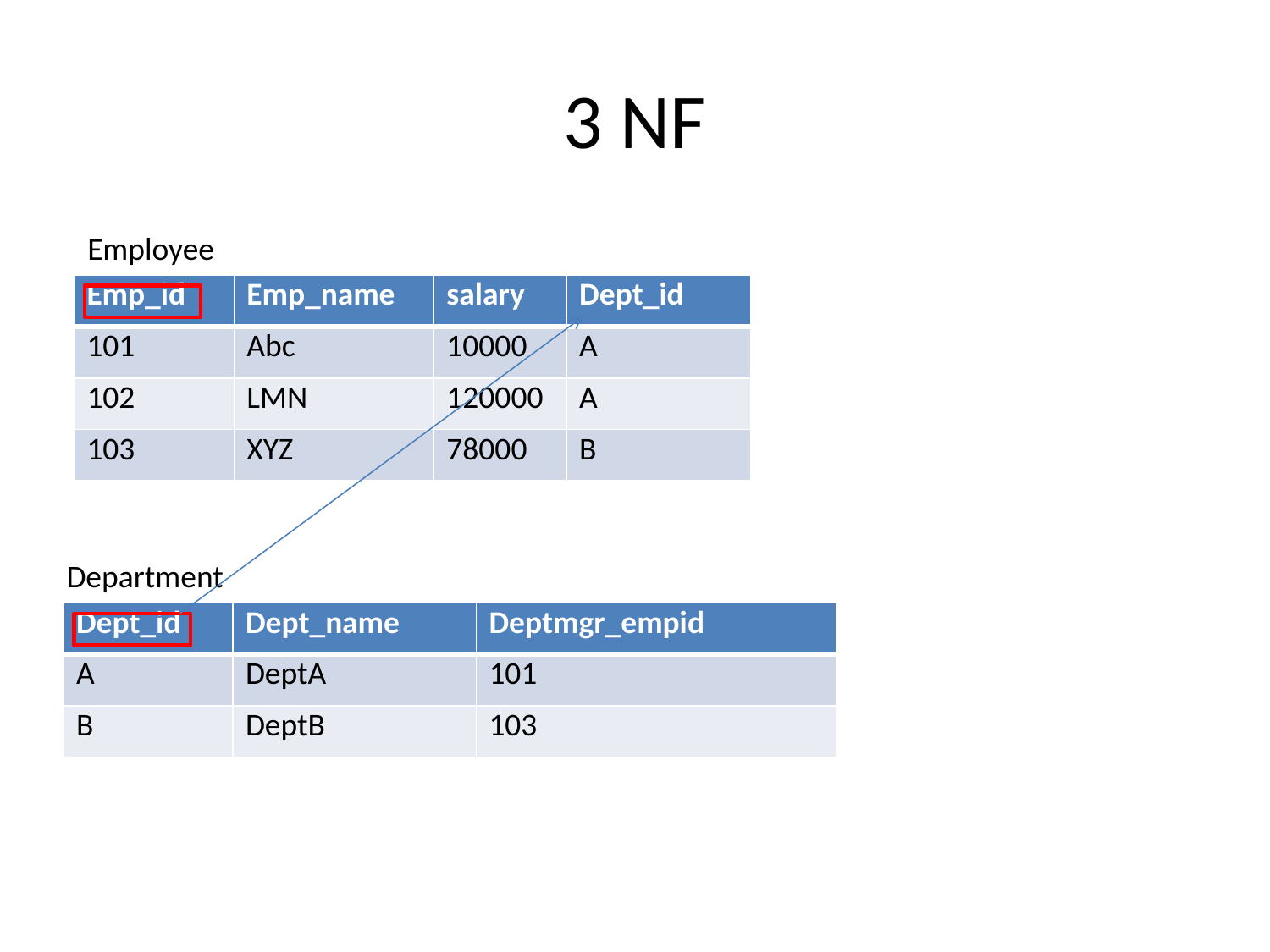

# 3 NF
Employee
| Emp\_id | Emp\_name | salary | Dept\_id |
| --- | --- | --- | --- |
| 101 | Abc | 10000 | A |
| 102 | LMN | 120000 | A |
| 103 | XYZ | 78000 | B |

Department
| Dept\_id | Dept\_name | Deptmgr\_empid |
| --- | --- | --- |
| A | DeptA | 101 |
| B | DeptB | 103 |